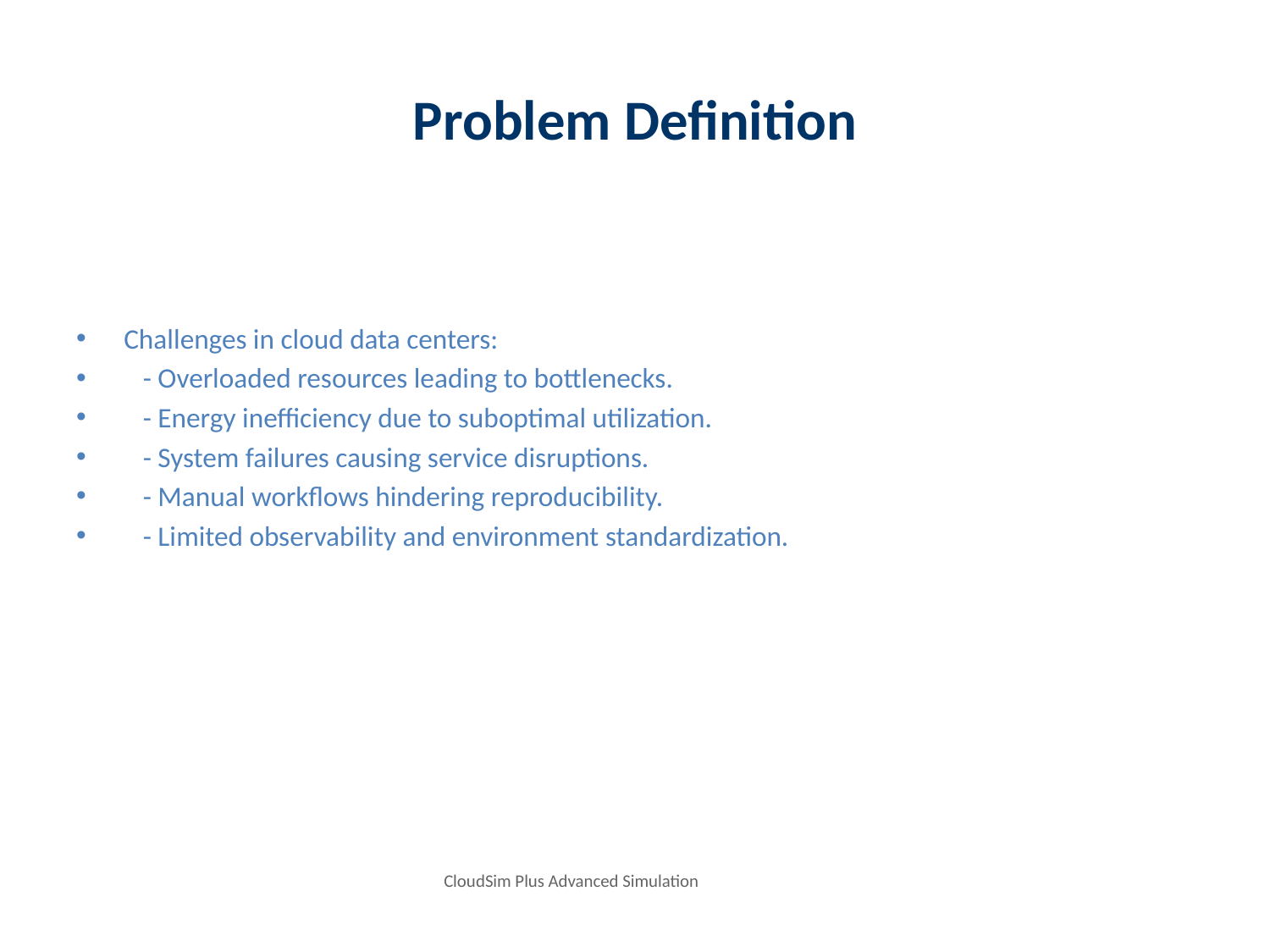

# Problem Definition

Challenges in cloud data centers:
   - Overloaded resources leading to bottlenecks.
   - Energy inefficiency due to suboptimal utilization.
   - System failures causing service disruptions.
   - Manual workflows hindering reproducibility.
   - Limited observability and environment standardization.
CloudSim Plus Advanced Simulation